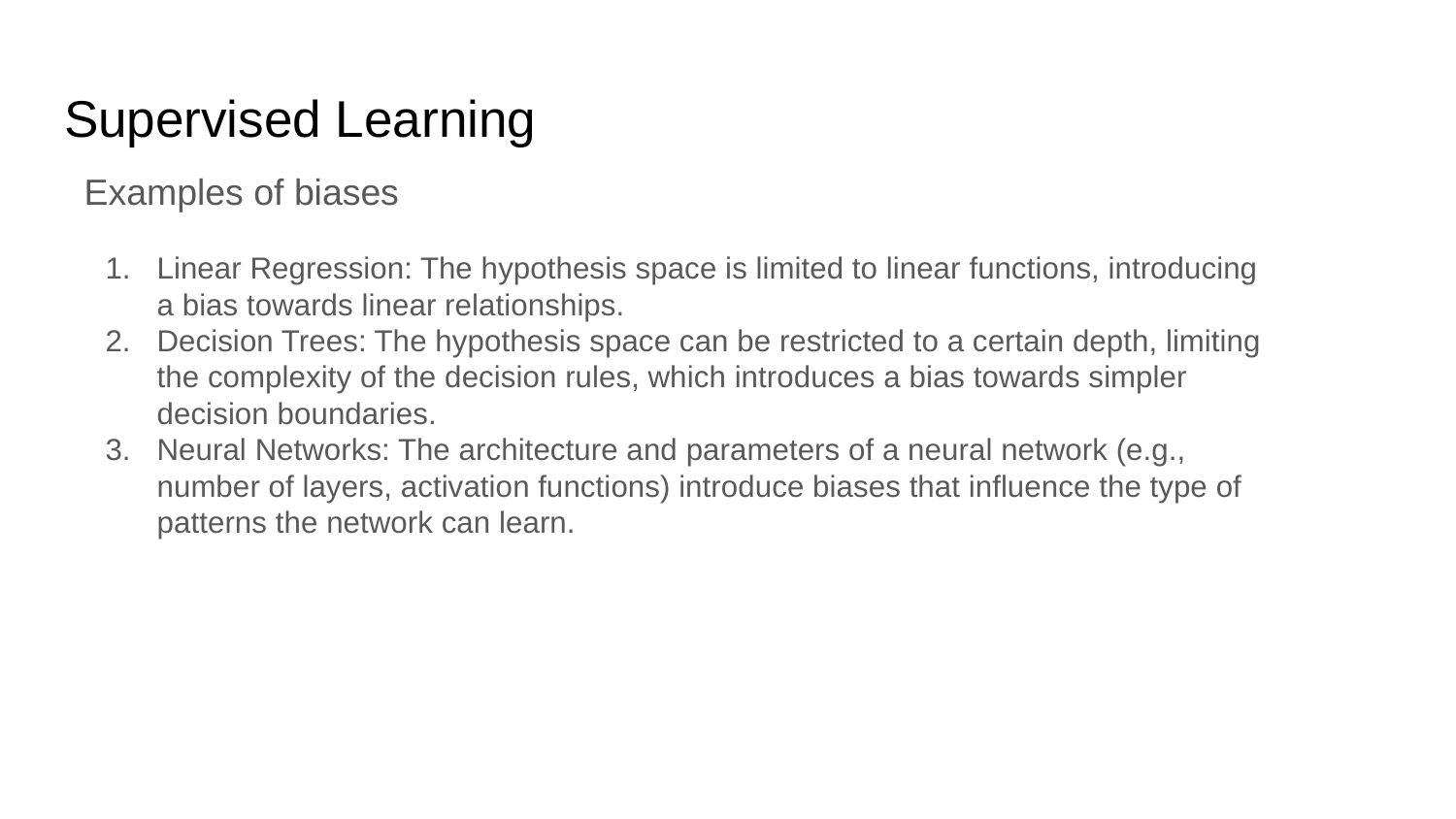

# Supervised Learning
Examples of biases
Linear Regression: The hypothesis space is limited to linear functions, introducing a bias towards linear relationships.
Decision Trees: The hypothesis space can be restricted to a certain depth, limiting the complexity of the decision rules, which introduces a bias towards simpler decision boundaries.
Neural Networks: The architecture and parameters of a neural network (e.g., number of layers, activation functions) introduce biases that influence the type of patterns the network can learn.